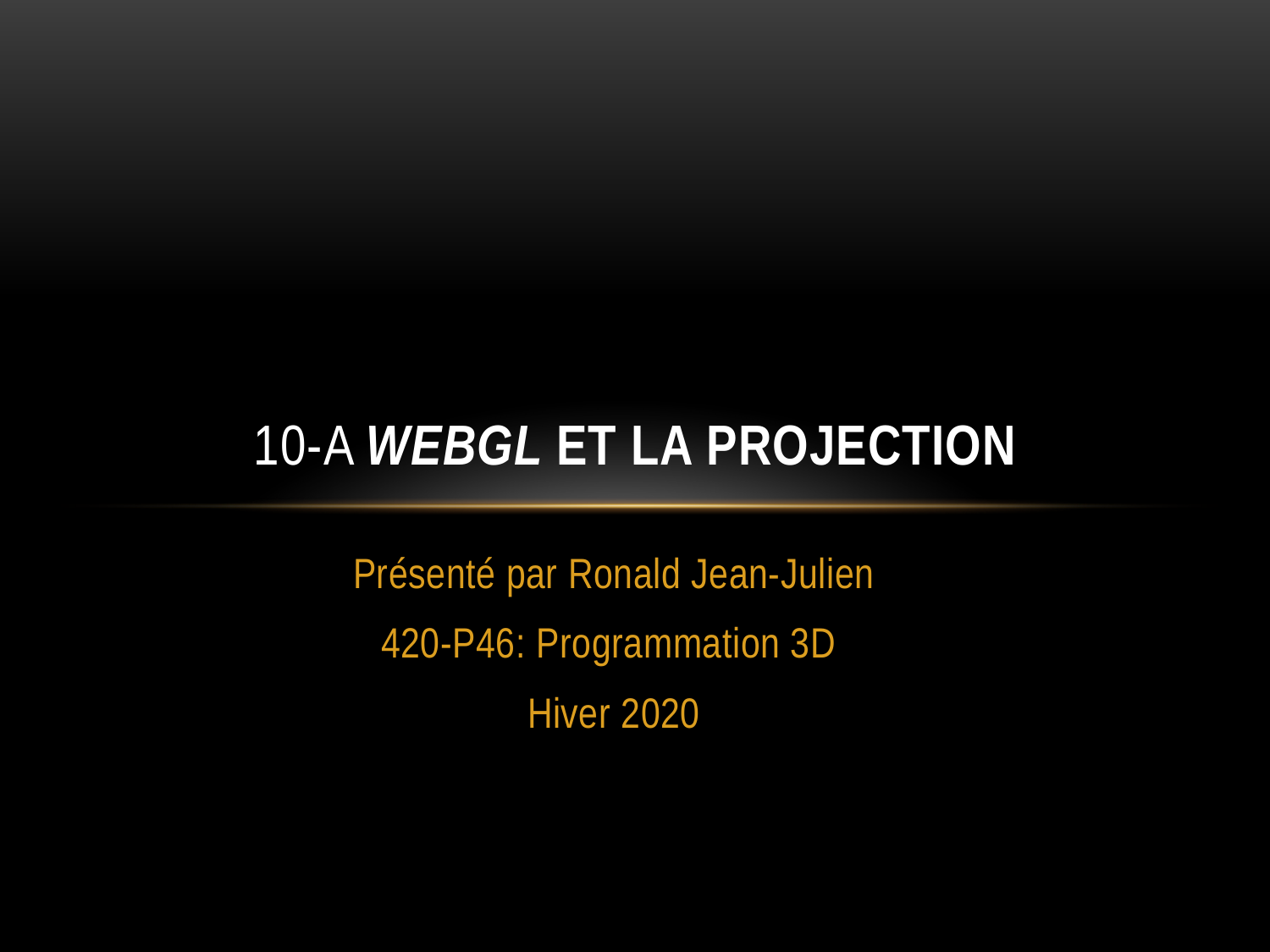

# 10-A webgl et la projection
Présenté par Ronald Jean-Julien
420-P46: Programmation 3D
Hiver 2020